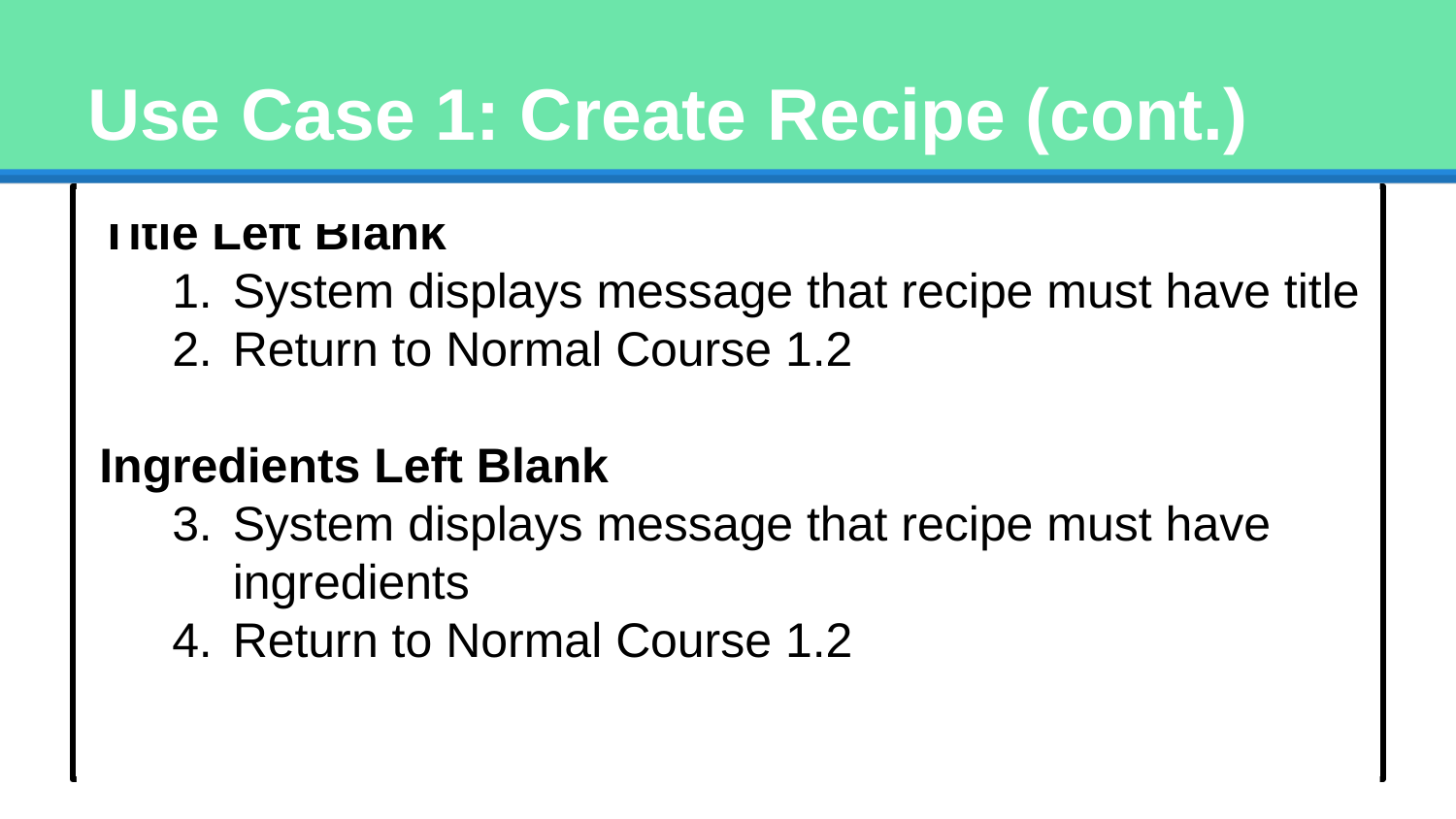

# Use Case 1: Create Recipe (cont.)

Title Left Blank
System displays message that recipe must have title
Return to Normal Course 1.2

Ingredients Left Blank
System displays message that recipe must have ingredients
Return to Normal Course 1.2